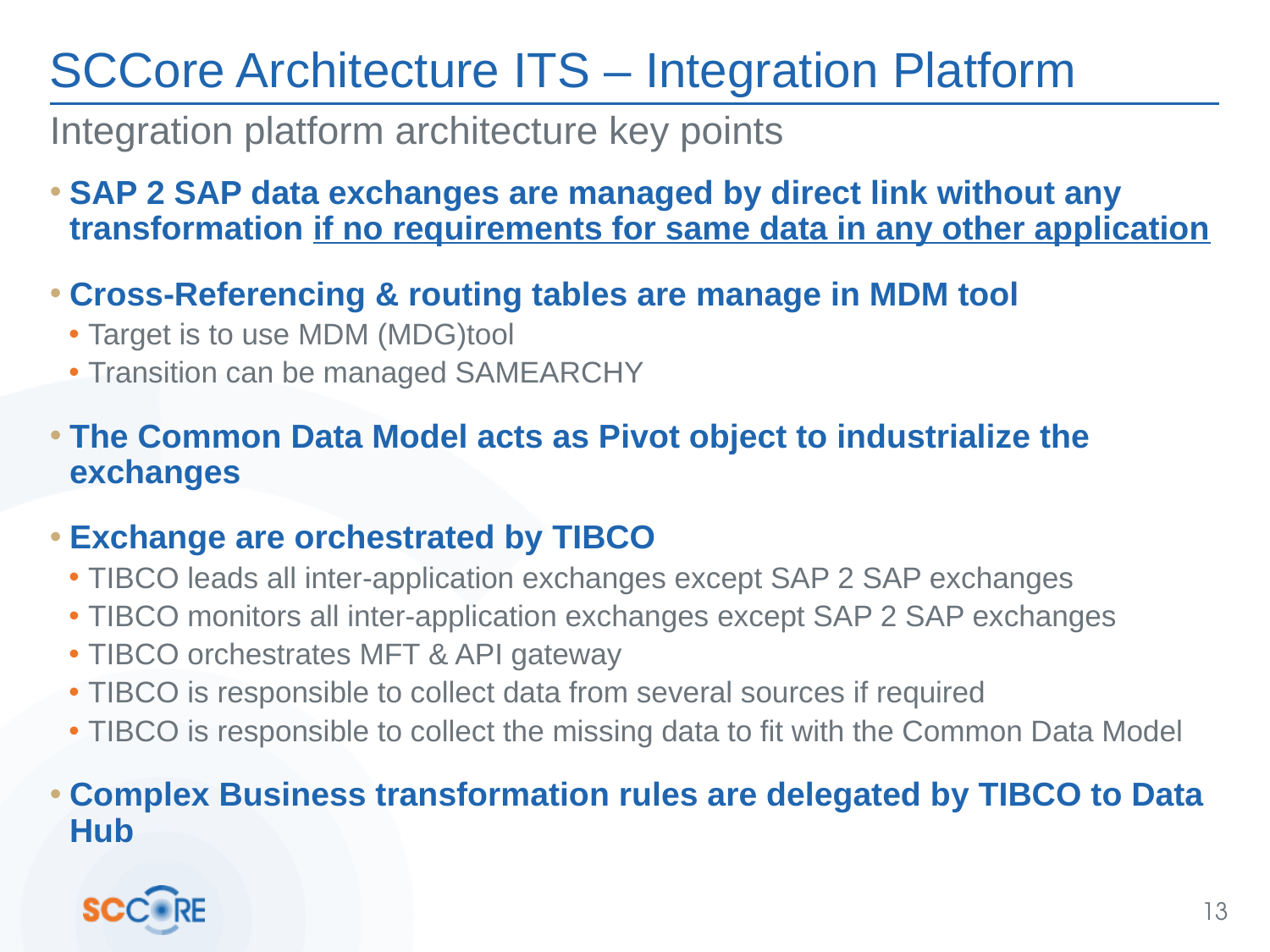

# SCCore Architecture ITS – Integration Platform
Integration platform architecture key points
SAP 2 SAP data exchanges are managed by direct link without any transformation if no requirements for same data in any other application
Cross-Referencing & routing tables are manage in MDM tool
Target is to use MDM (MDG)tool
Transition can be managed SAMEARCHY
The Common Data Model acts as Pivot object to industrialize the exchanges
Exchange are orchestrated by TIBCO
TIBCO leads all inter-application exchanges except SAP 2 SAP exchanges
TIBCO monitors all inter-application exchanges except SAP 2 SAP exchanges
TIBCO orchestrates MFT & API gateway
TIBCO is responsible to collect data from several sources if required
TIBCO is responsible to collect the missing data to fit with the Common Data Model
Complex Business transformation rules are delegated by TIBCO to Data Hub